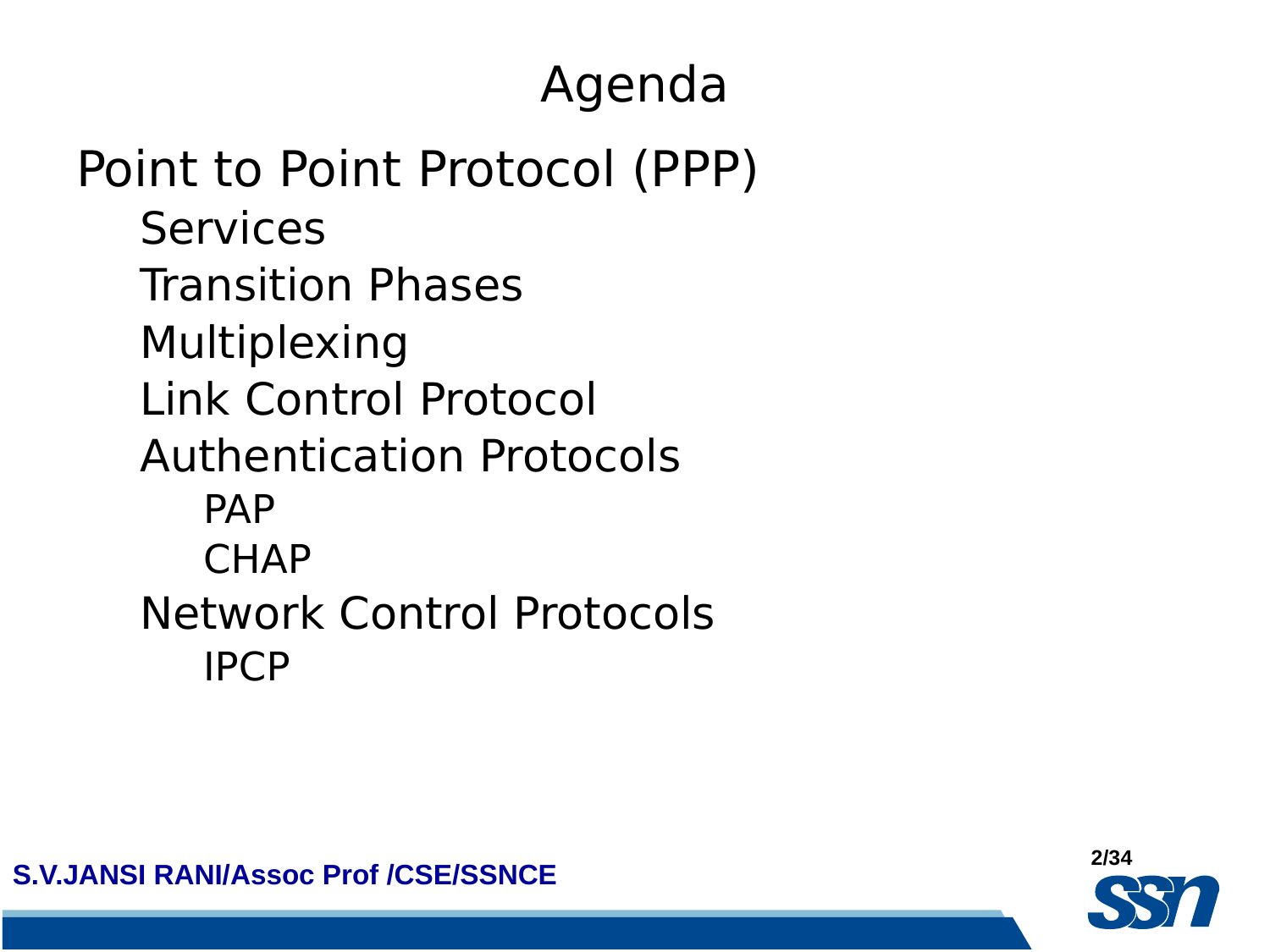

# Agenda
Point to Point Protocol (PPP)
Services
Transition Phases
Multiplexing
Link Control Protocol
Authentication Protocols
PAP
CHAP
Network Control Protocols
IPCP